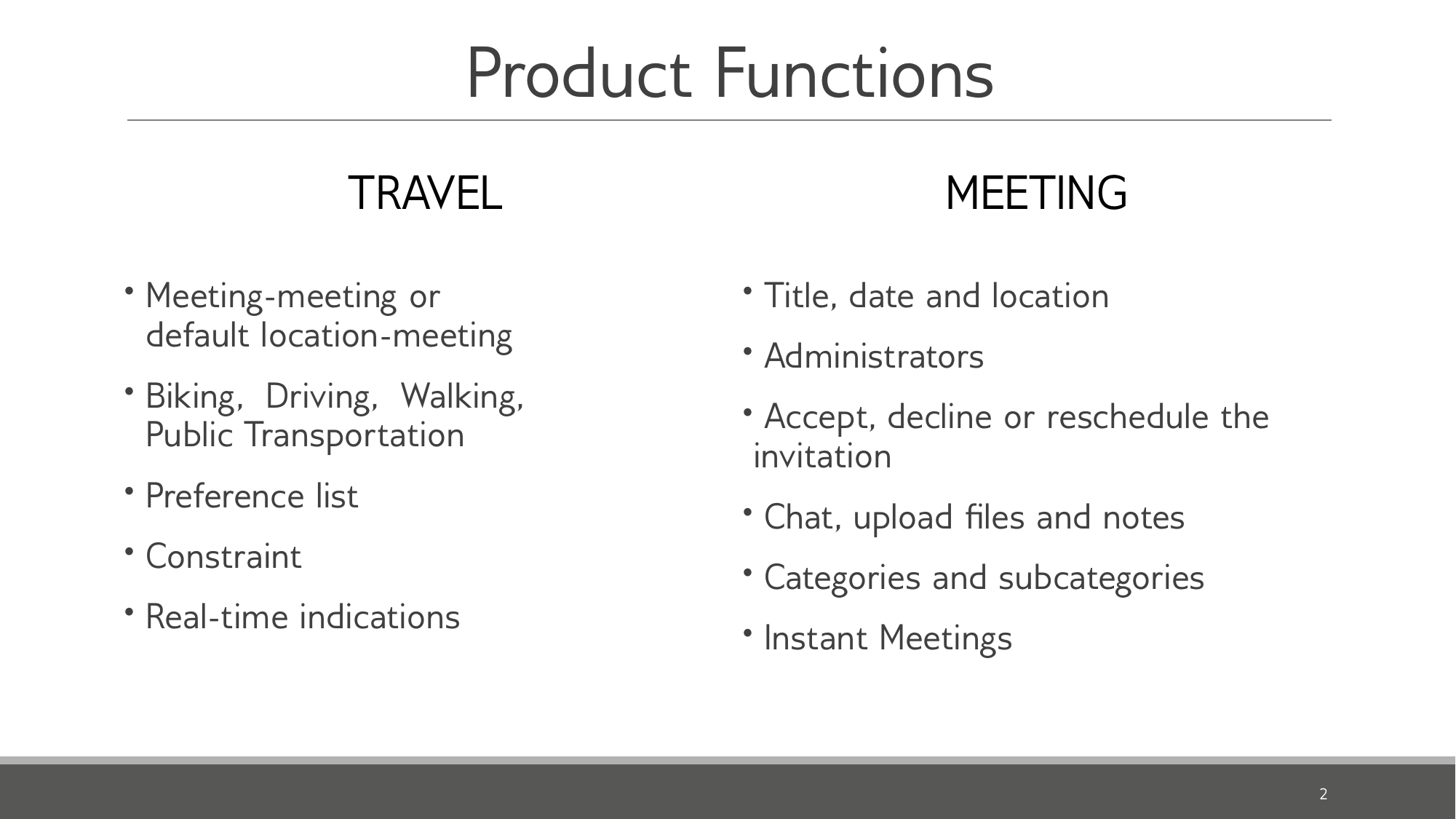

# Product Functions
Travel
Meeting
 Title, date and location
 Administrators
 Accept, decline or reschedule the invitation
 Chat, upload files and notes
 Categories and subcategories
 Instant Meetings
 Meeting-meeting or
 default location-meeting
 Biking,  Driving,  Walking,
 Public Transportation
 Preference list
 Constraint
 Real-time indications
2